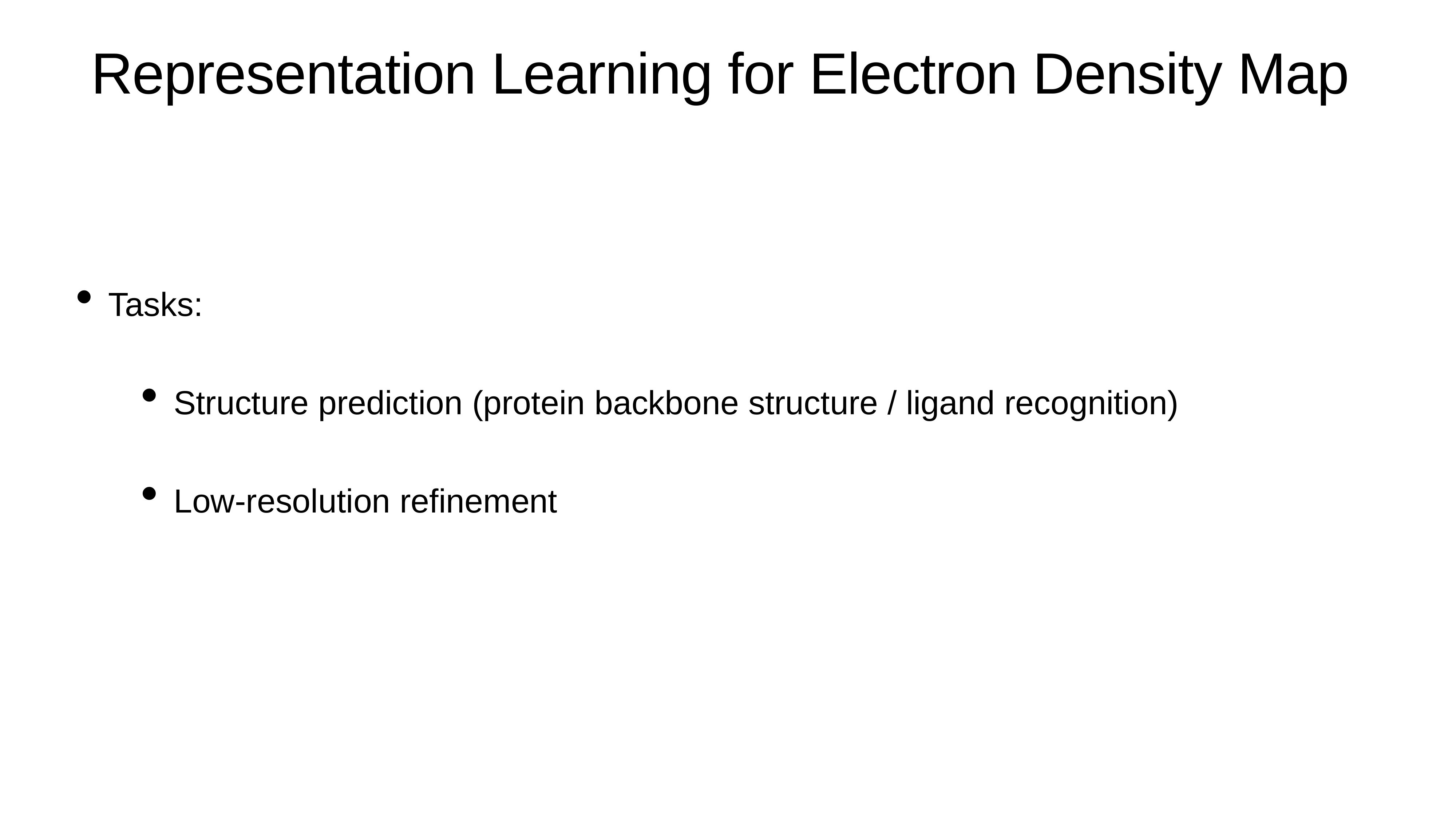

# Representation Learning for Electron Density Map

Tasks:
Structure prediction (protein backbone structure / ligand recognition)
Low-resolution refinement